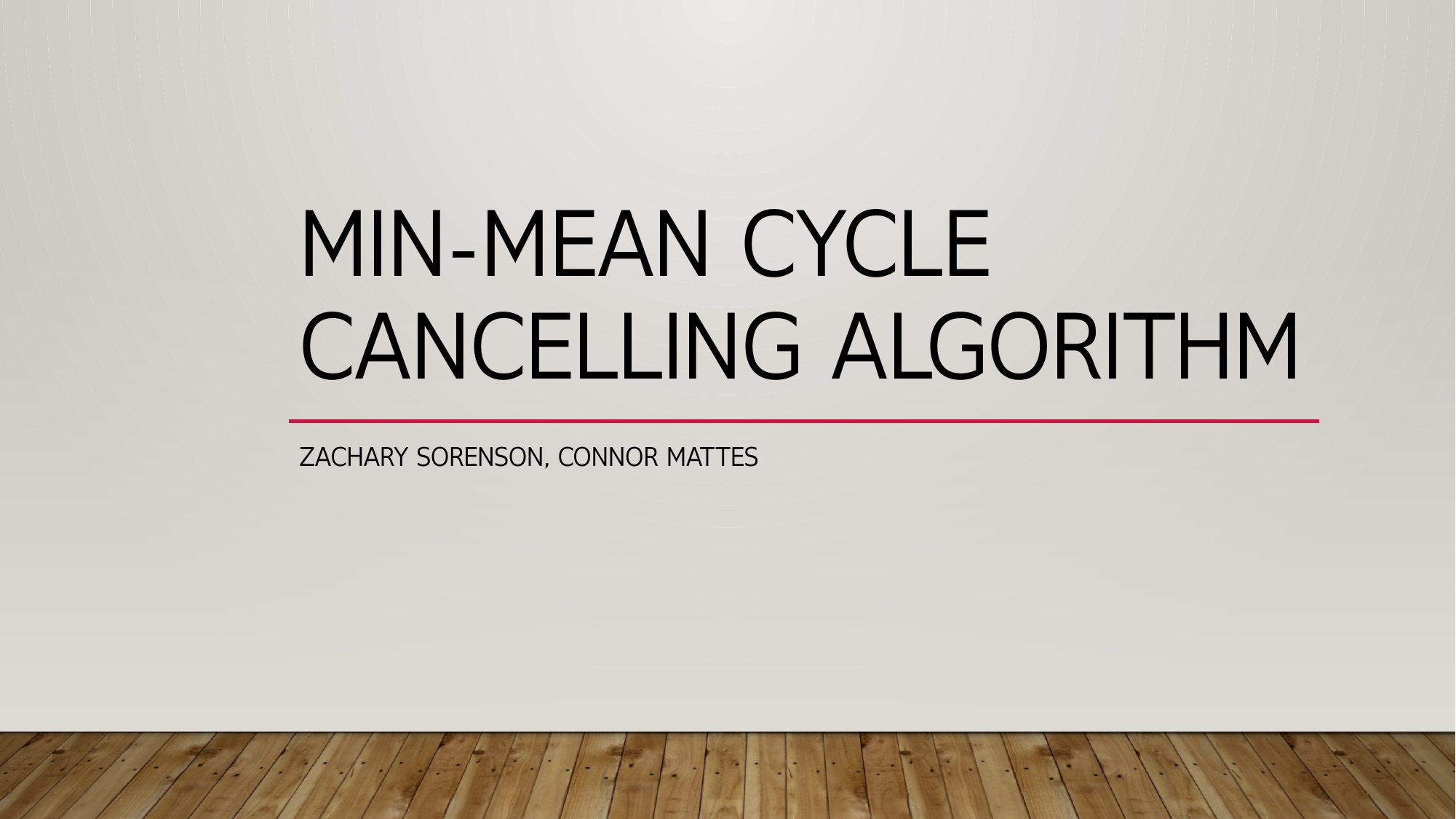

# Min-mean cycle cancelling algorithm
Zachary Sorenson, Connor Mattes